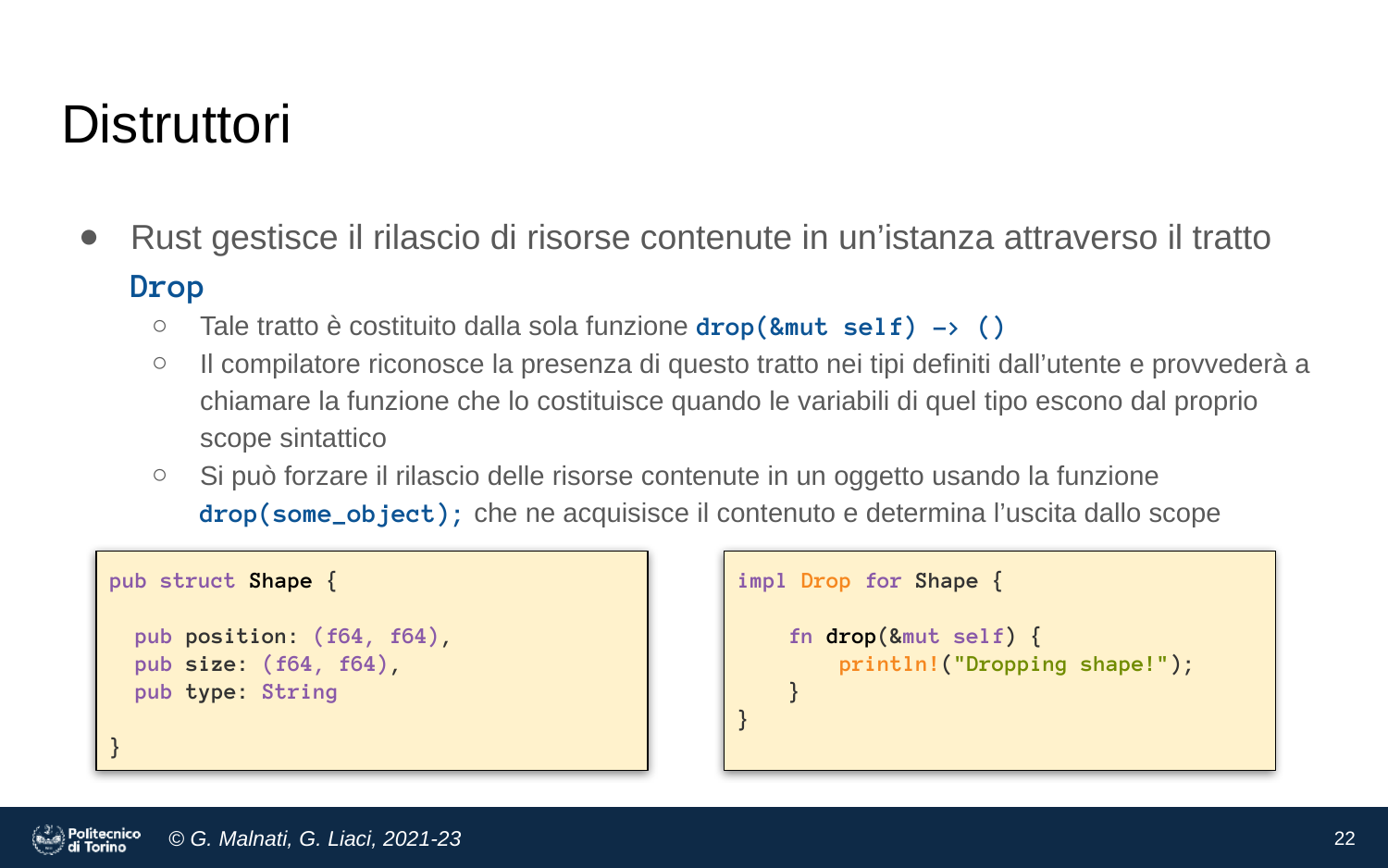

# Distruttori
Rust gestisce il rilascio di risorse contenute in un’istanza attraverso il tratto Drop
Tale tratto è costituito dalla sola funzione drop(&mut self) -> ()
Il compilatore riconosce la presenza di questo tratto nei tipi definiti dall’utente e provvederà a chiamare la funzione che lo costituisce quando le variabili di quel tipo escono dal proprio scope sintattico
Si può forzare il rilascio delle risorse contenute in un oggetto usando la funzione drop(some_object); che ne acquisisce il contenuto e determina l’uscita dallo scope
pub struct Shape {

  pub position: (f64, f64),
  pub size: (f64, f64),
  pub type: String

}

impl Drop for Shape {

    fn drop(&mut self) {
        println!("Dropping shape!");
    }
}

22